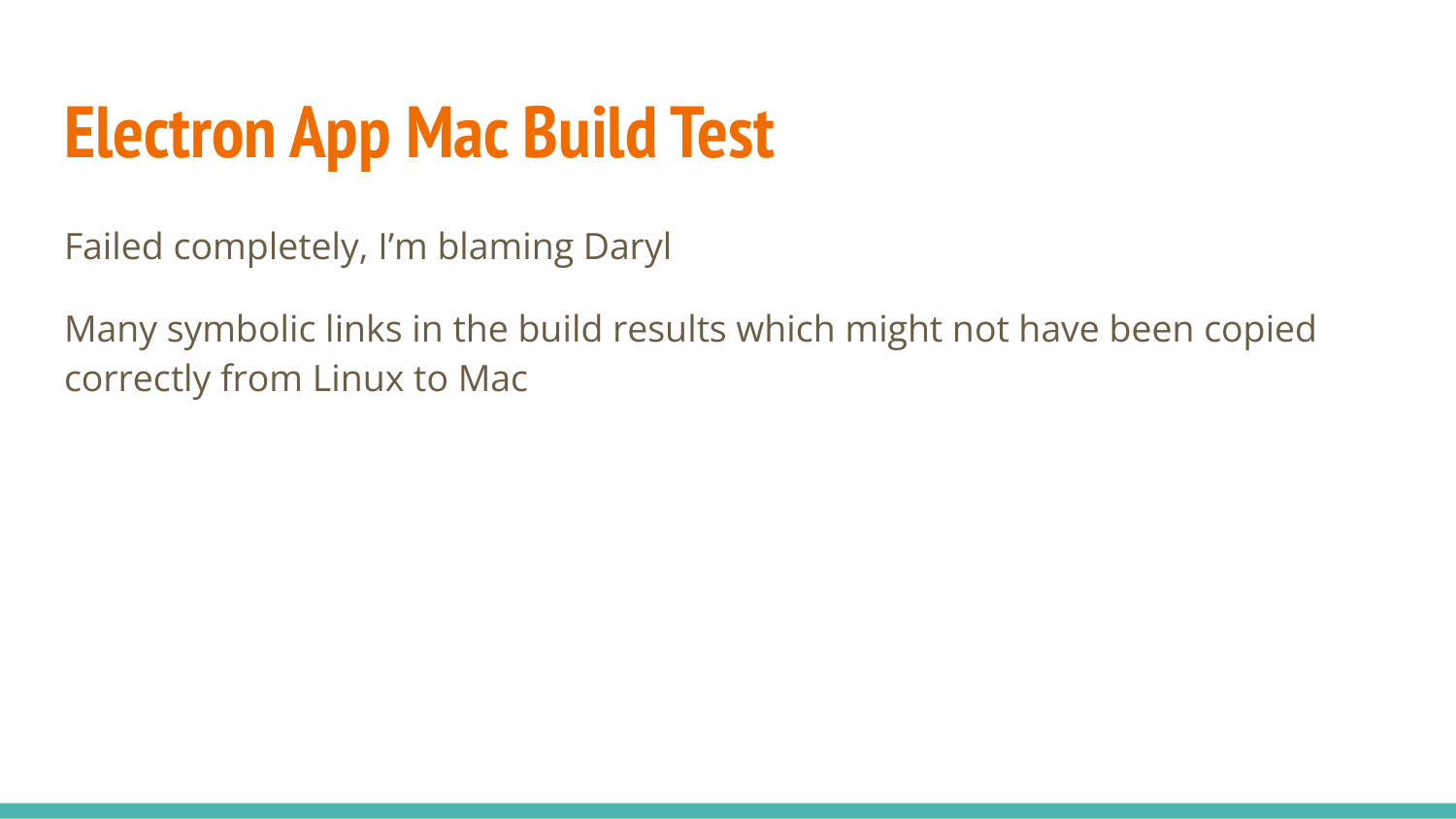

# Electron App Mac Build Test
Failed completely, I’m blaming Daryl
Many symbolic links in the build results which might not have been copied correctly from Linux to Mac